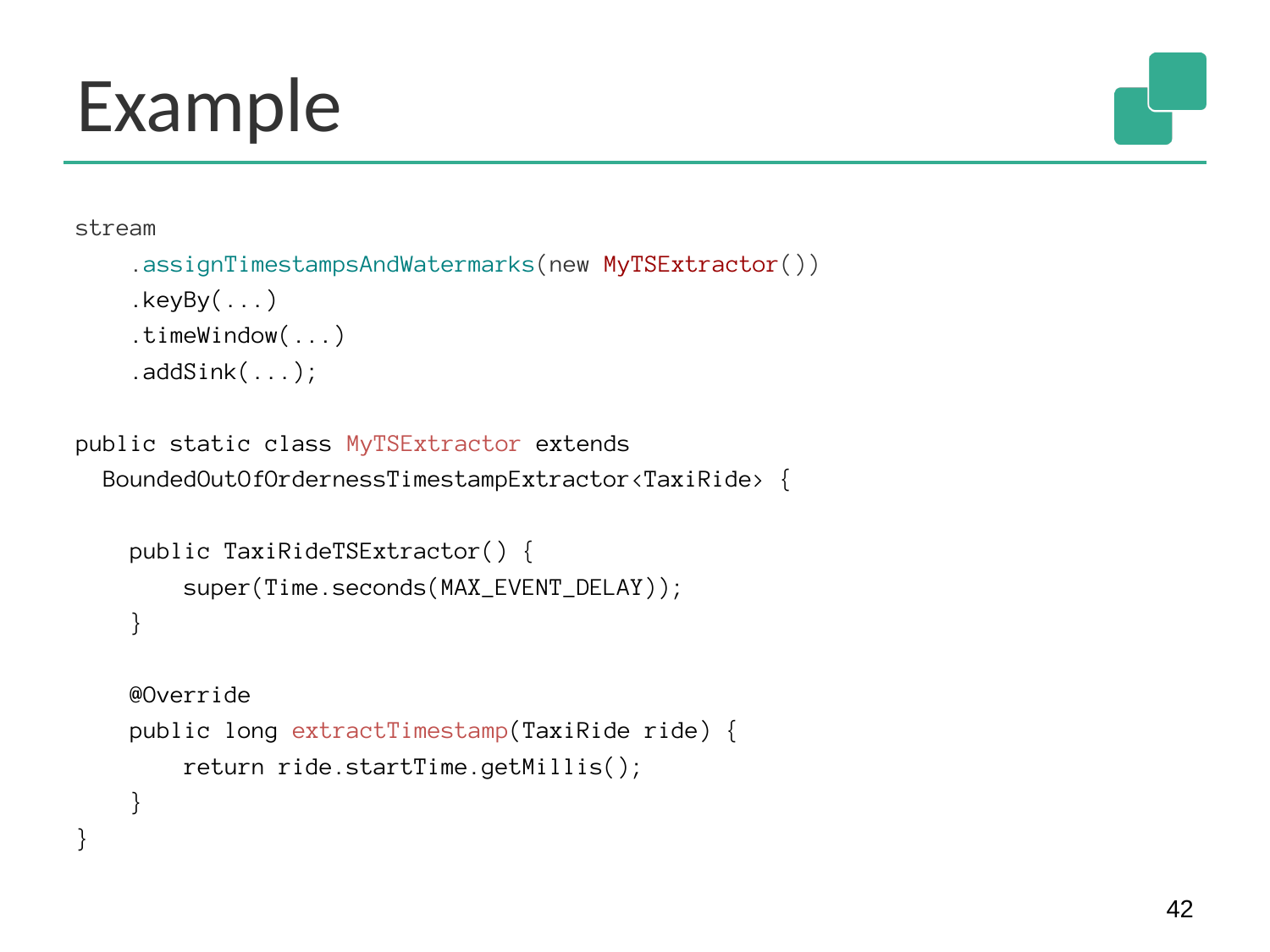

# Example
stream
    .assignTimestampsAndWatermarks(new MyTSExtractor())
    .keyBy(...)
    .timeWindow(...)
    .addSink(...);

public static class MyTSExtractor extends
  BoundedOutOfOrdernessTimestampExtractor<TaxiRide> {

    public TaxiRideTSExtractor() {
        super(Time.seconds(MAX_EVENT_DELAY));
    }

    @Override
    public long extractTimestamp(TaxiRide ride) {
        return ride.startTime.getMillis();
    }
}
42